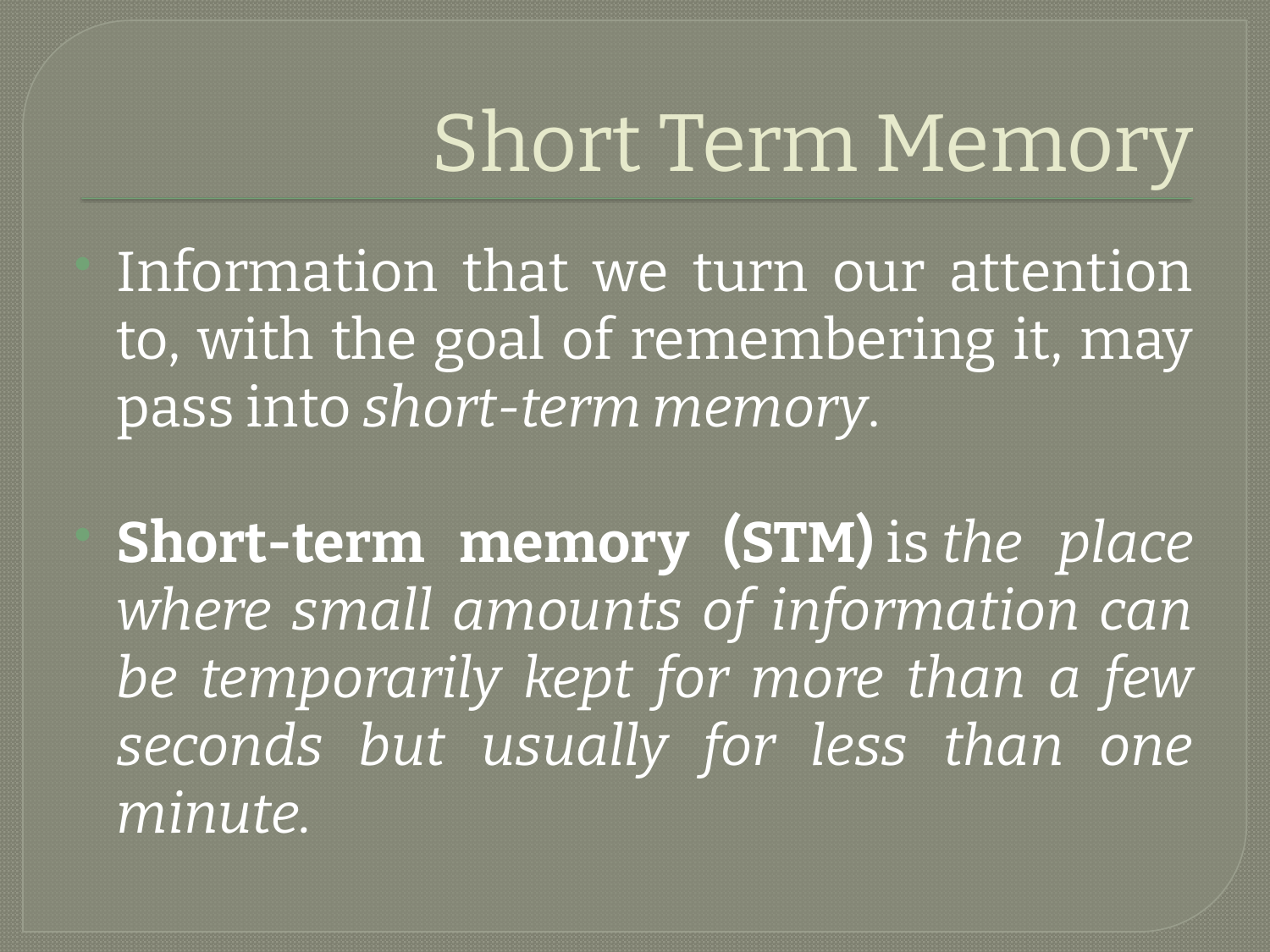

# Short Term Memory
Information that we turn our attention to, with the goal of remembering it, may pass into short-term memory.

Short-term memory (STM) is the place where small amounts of information can be temporarily kept for more than a few seconds but usually for less than one minute.